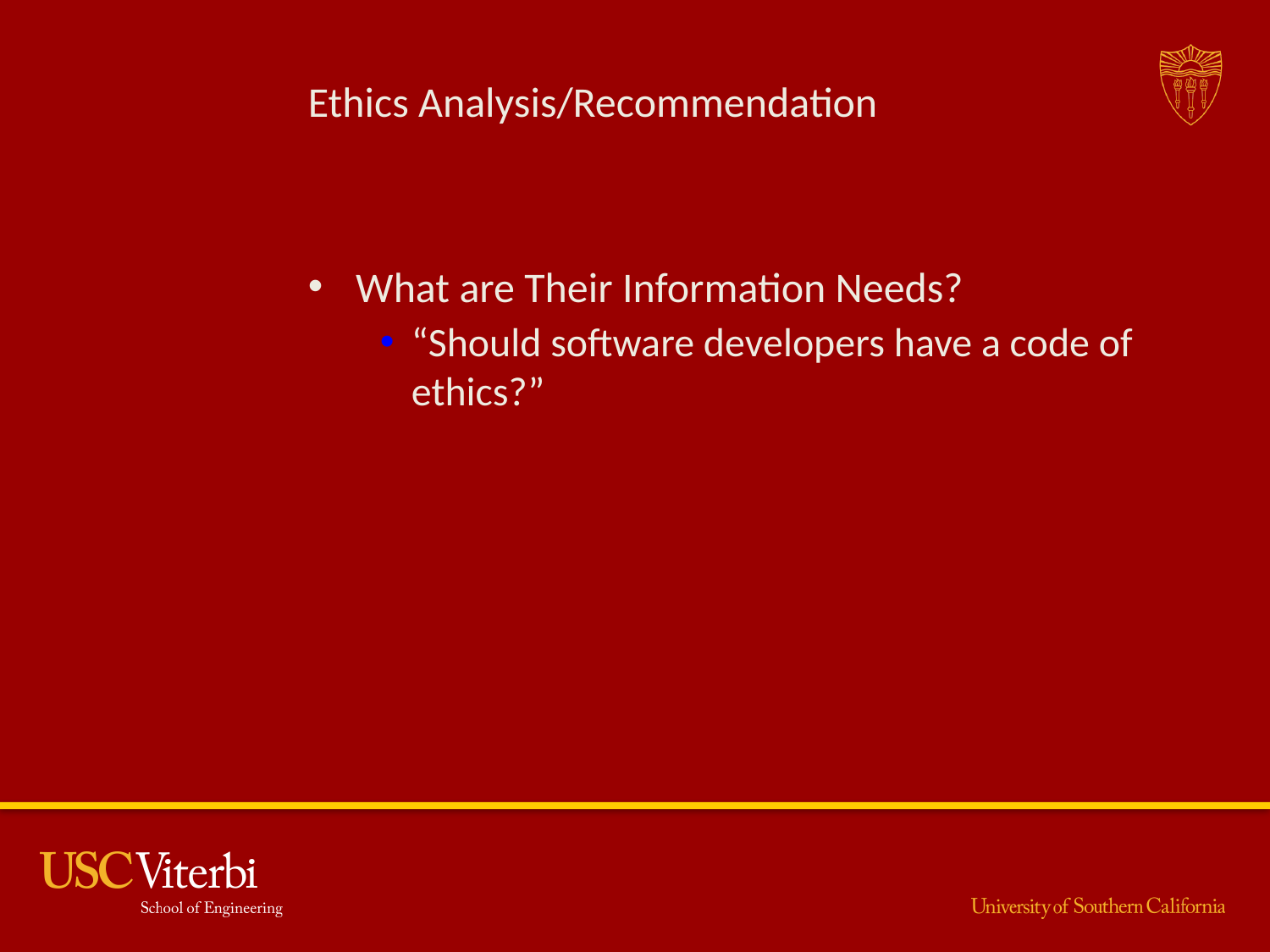

# Ethics Analysis/Recommendation
What are Their Information Needs?
“Should software developers have a code of ethics?”